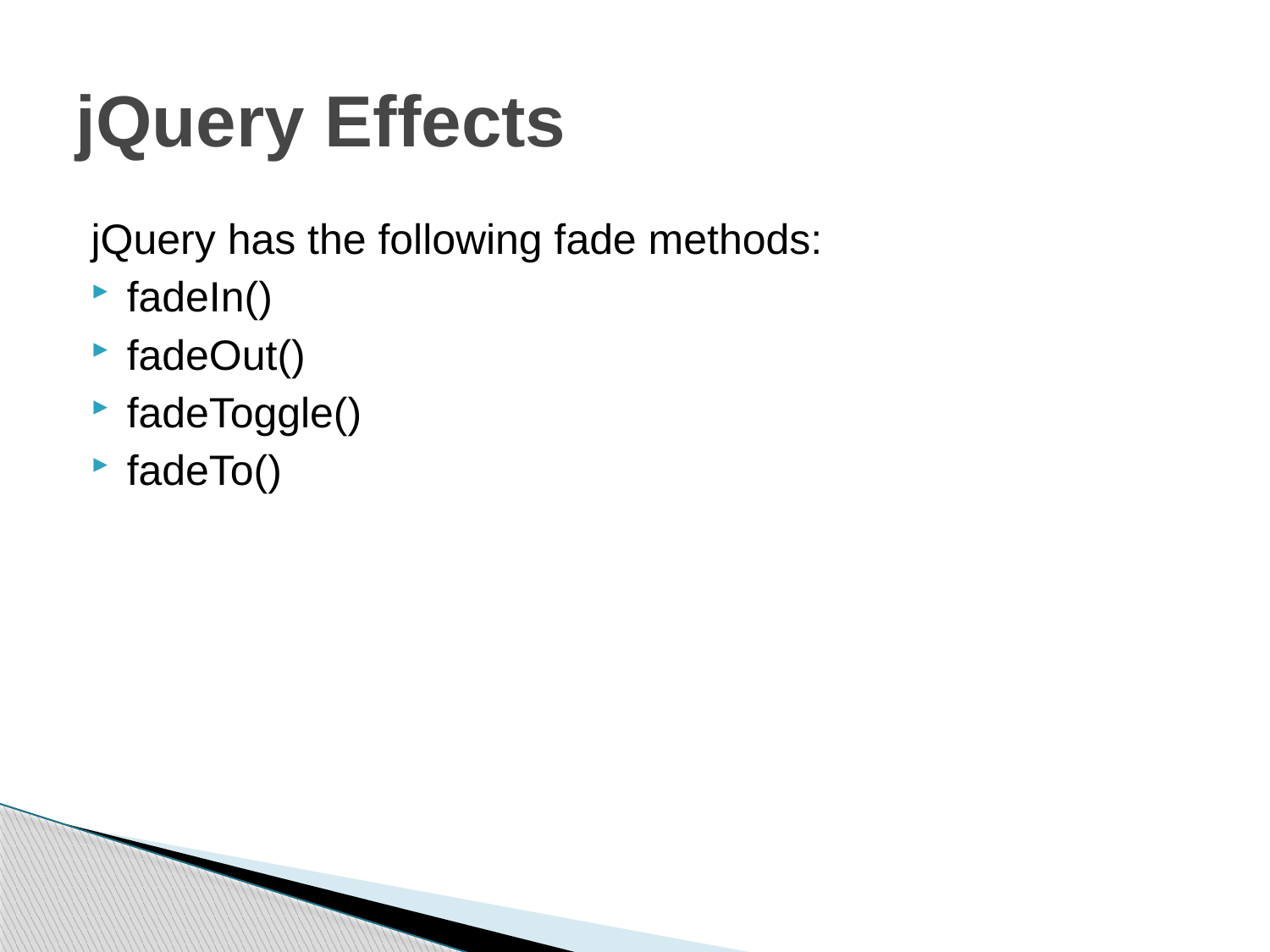

# jQuery Effects
jQuery has the following fade methods:
fadeIn()
fadeOut()
fadeToggle()
fadeTo()